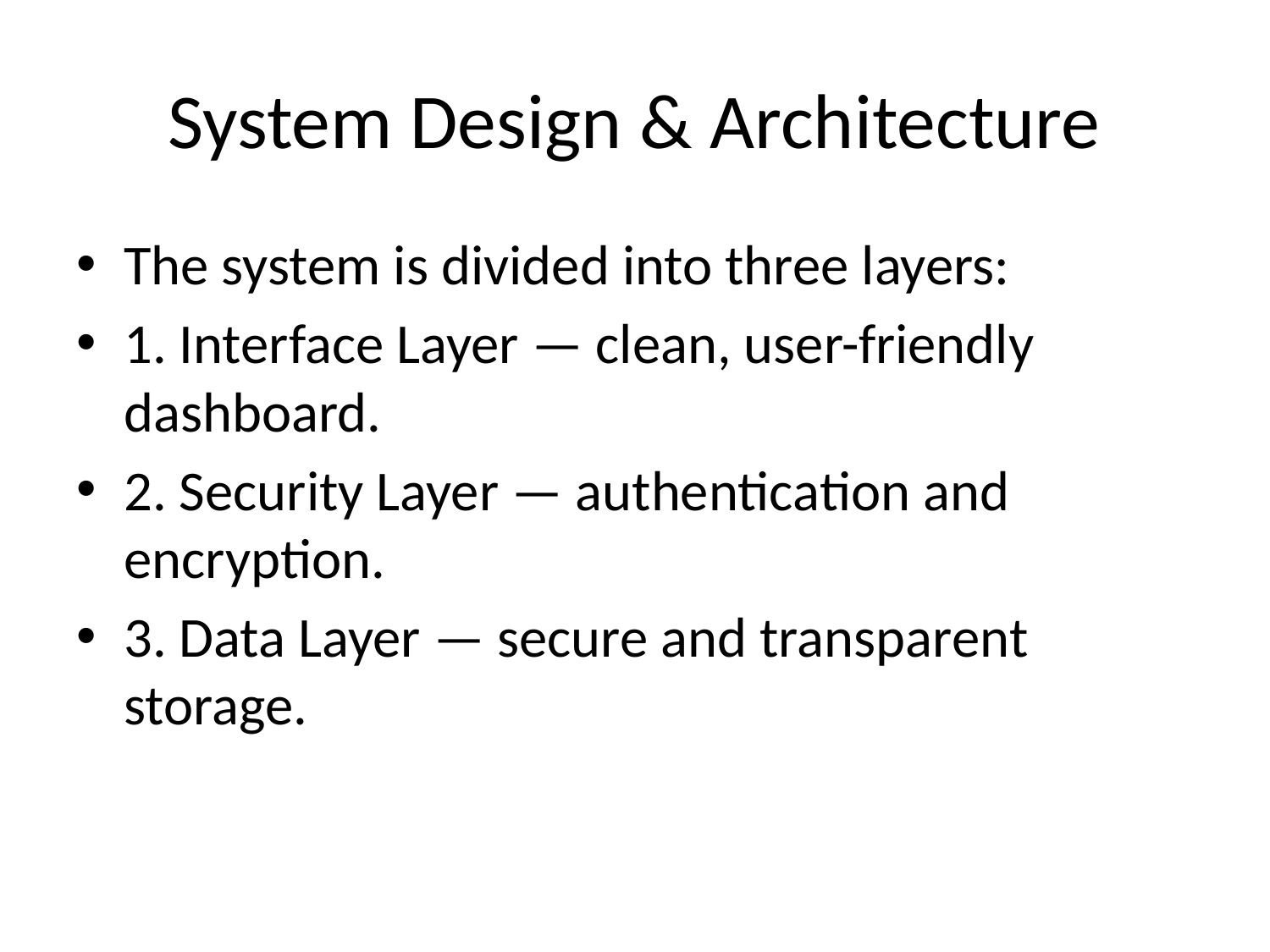

# System Design & Architecture
The system is divided into three layers:
1. Interface Layer — clean, user-friendly dashboard.
2. Security Layer — authentication and encryption.
3. Data Layer — secure and transparent storage.